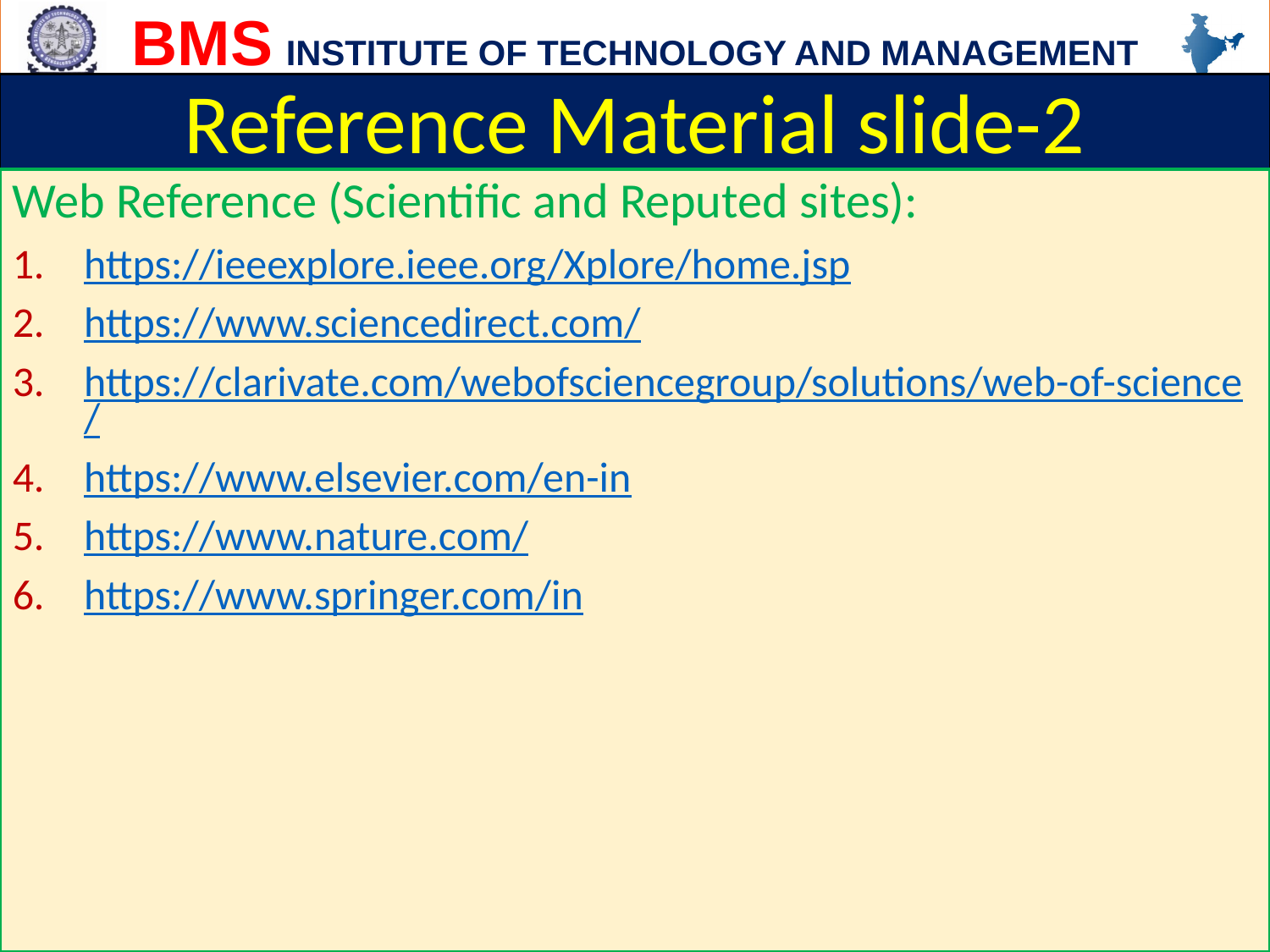

Reference Material slide-2
Web Reference (Scientific and Reputed sites):
https://ieeexplore.ieee.org/Xplore/home.jsp
https://www.sciencedirect.com/
https://clarivate.com/webofsciencegroup/solutions/web-of-science/
https://www.elsevier.com/en-in
https://www.nature.com/
https://www.springer.com/in